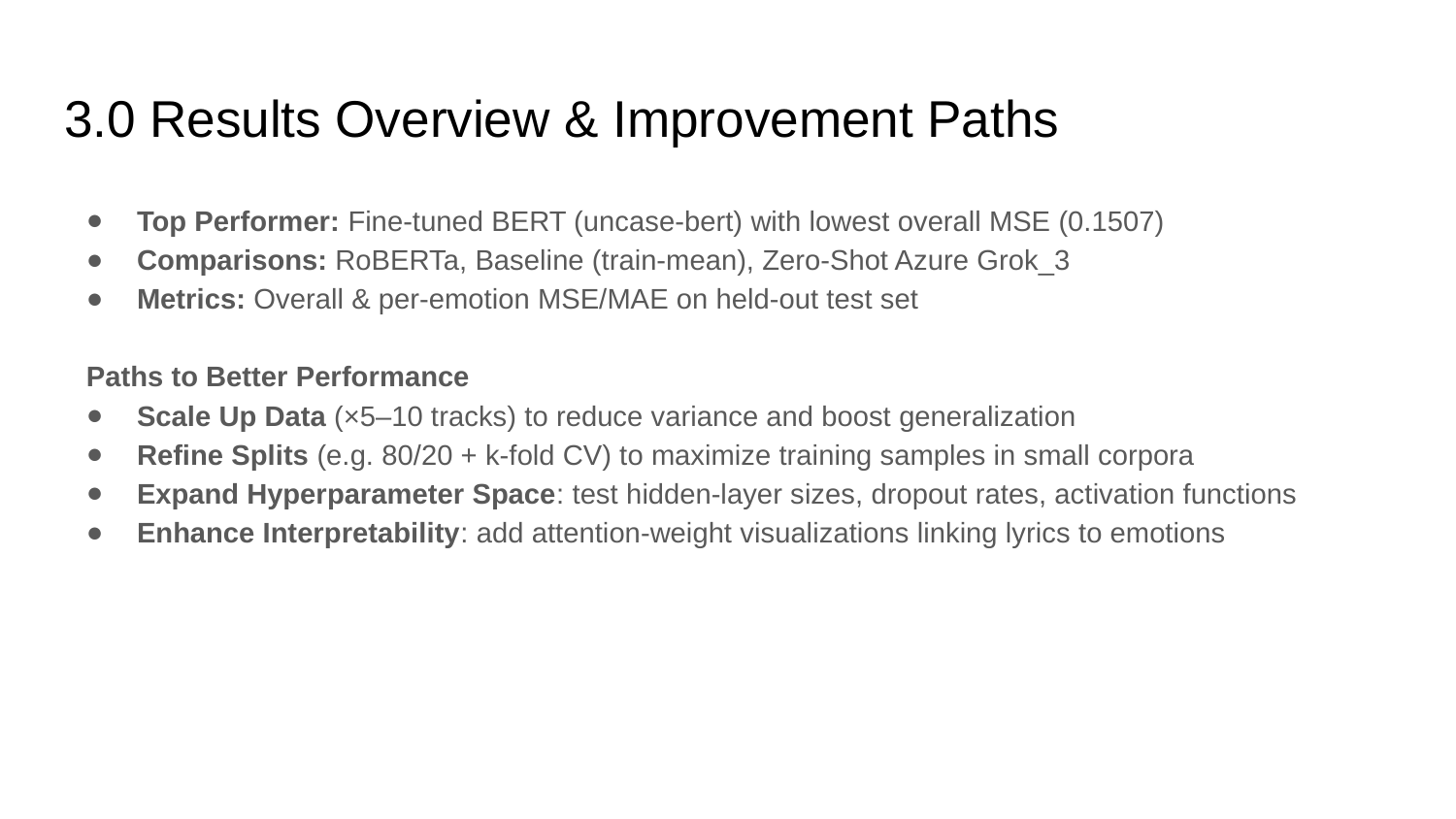

# 3.0 Results Overview & Improvement Paths
Top Performer: Fine-tuned BERT (uncase-bert) with lowest overall MSE (0.1507)
Comparisons: RoBERTa, Baseline (train-mean), Zero-Shot Azure Grok_3
Metrics: Overall & per-emotion MSE/MAE on held-out test set

Paths to Better Performance
Scale Up Data (×5–10 tracks) to reduce variance and boost generalization
Refine Splits (e.g. 80/20 + k-fold CV) to maximize training samples in small corpora
Expand Hyperparameter Space: test hidden-layer sizes, dropout rates, activation functions
Enhance Interpretability: add attention-weight visualizations linking lyrics to emotions